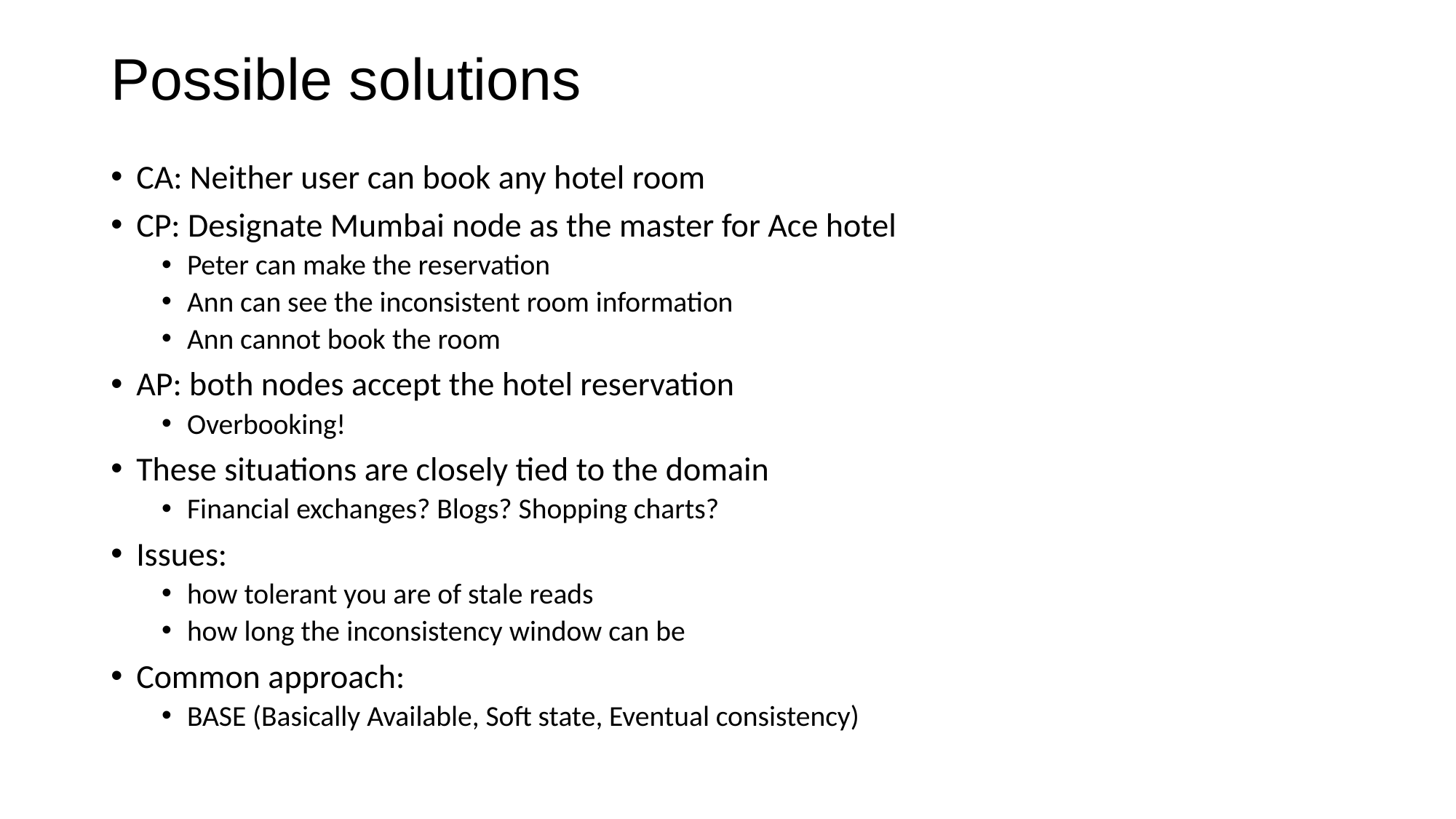

# Possible solutions
CA: Neither user can book any hotel room
CP: Designate Mumbai node as the master for Ace hotel
Peter can make the reservation
Ann can see the inconsistent room information
Ann cannot book the room
AP: both nodes accept the hotel reservation
Overbooking!
These situations are closely tied to the domain
Financial exchanges? Blogs? Shopping charts?
Issues:
how tolerant you are of stale reads
how long the inconsistency window can be
Common approach:
BASE (Basically Available, Soft state, Eventual consistency)